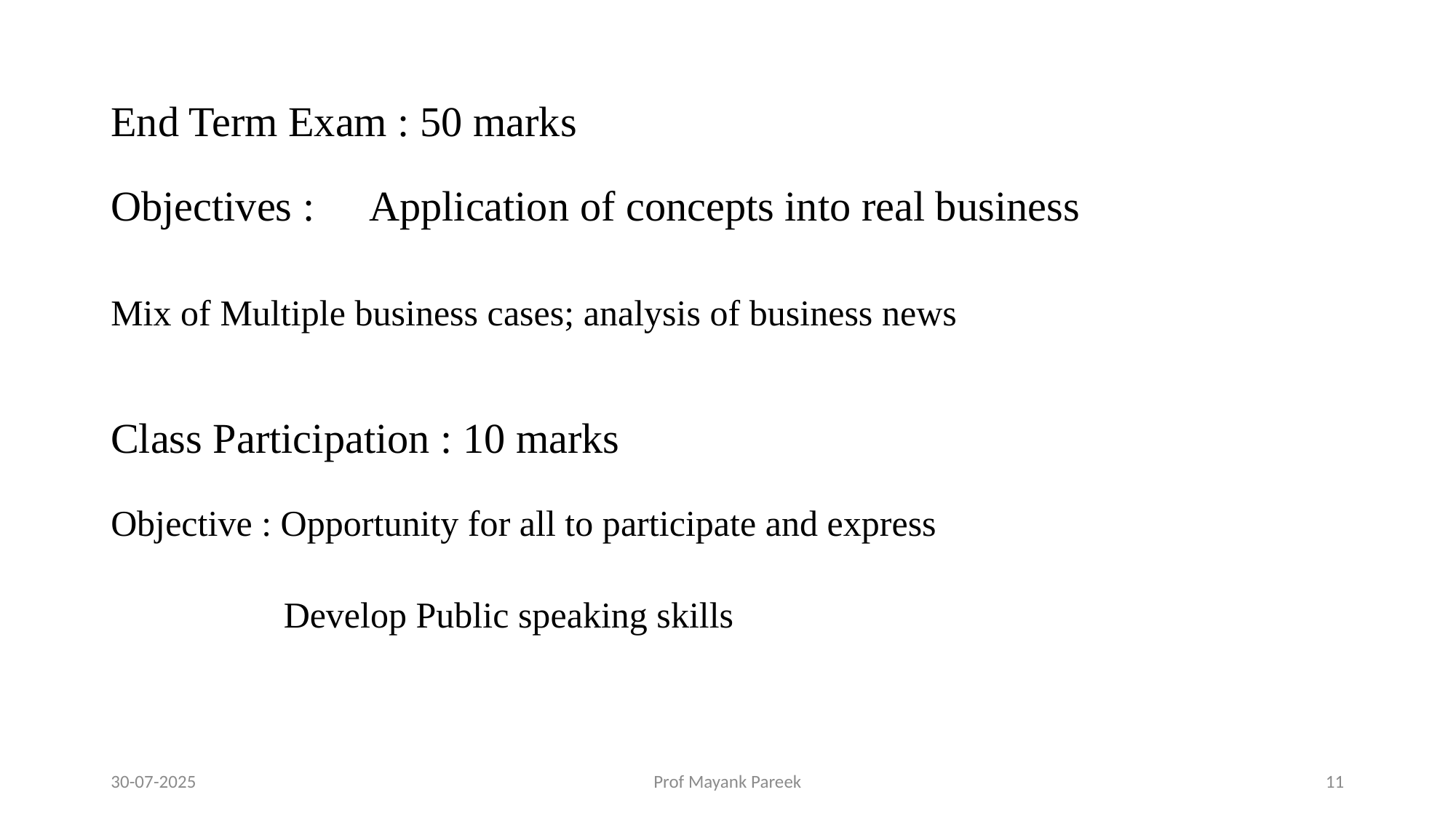

# End Term Exam : 50 marks
Objectives : 	    Application of concepts into real business

Mix of Multiple business cases; analysis of business news
Class Participation : 10 marks
Objective : Opportunity for all to participate and express
	       Develop Public speaking skills
30-07-2025
Prof Mayank Pareek
11